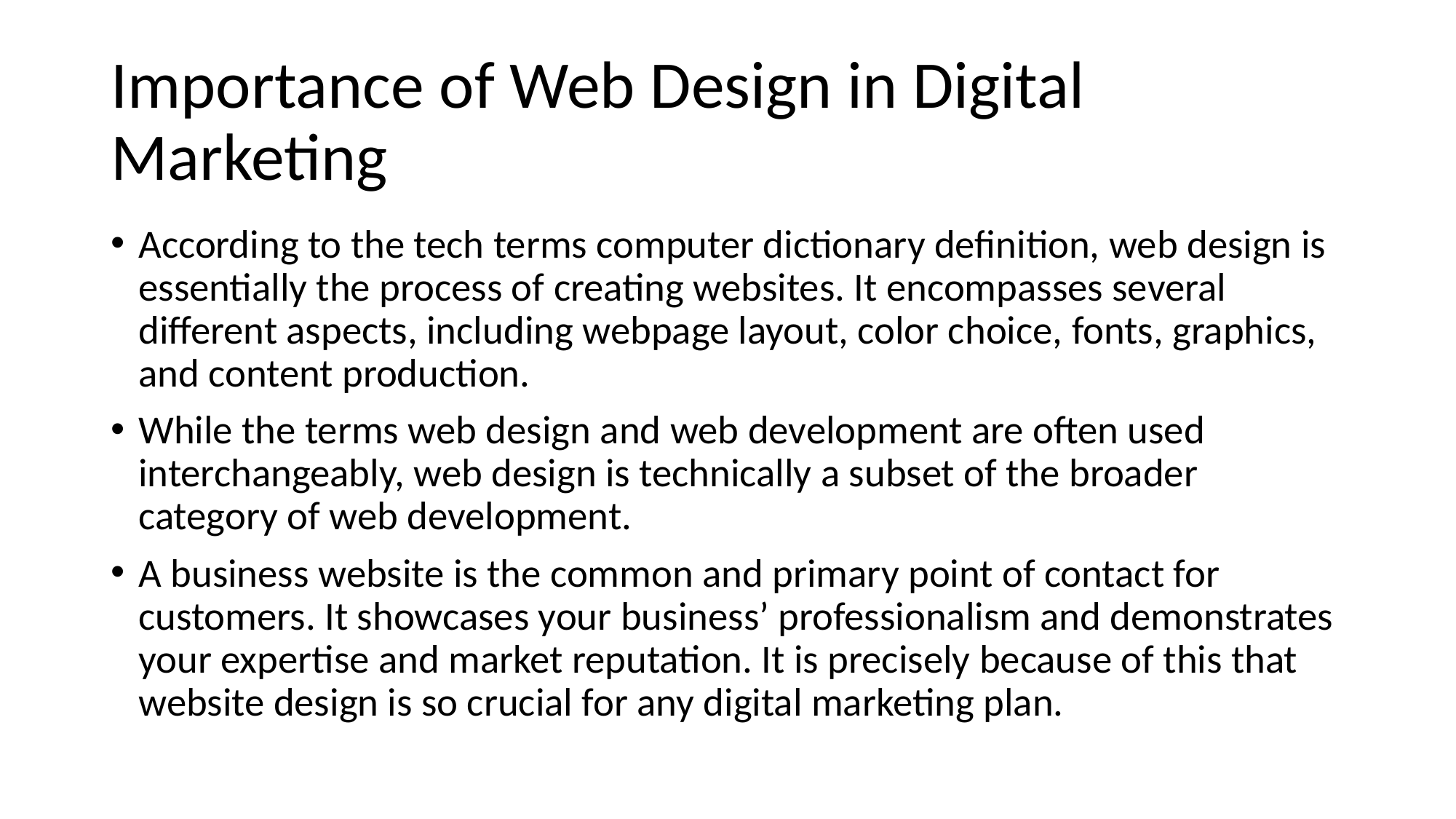

# Importance of Web Design in Digital Marketing
According to the tech terms computer dictionary definition, web design is essentially the process of creating websites. It encompasses several different aspects, including webpage layout, color choice, fonts, graphics, and content production.
While the terms web design and web development are often used interchangeably, web design is technically a subset of the broader category of web development.
A business website is the common and primary point of contact for customers. It showcases your business’ professionalism and demonstrates your expertise and market reputation. It is precisely because of this that website design is so crucial for any digital marketing plan.